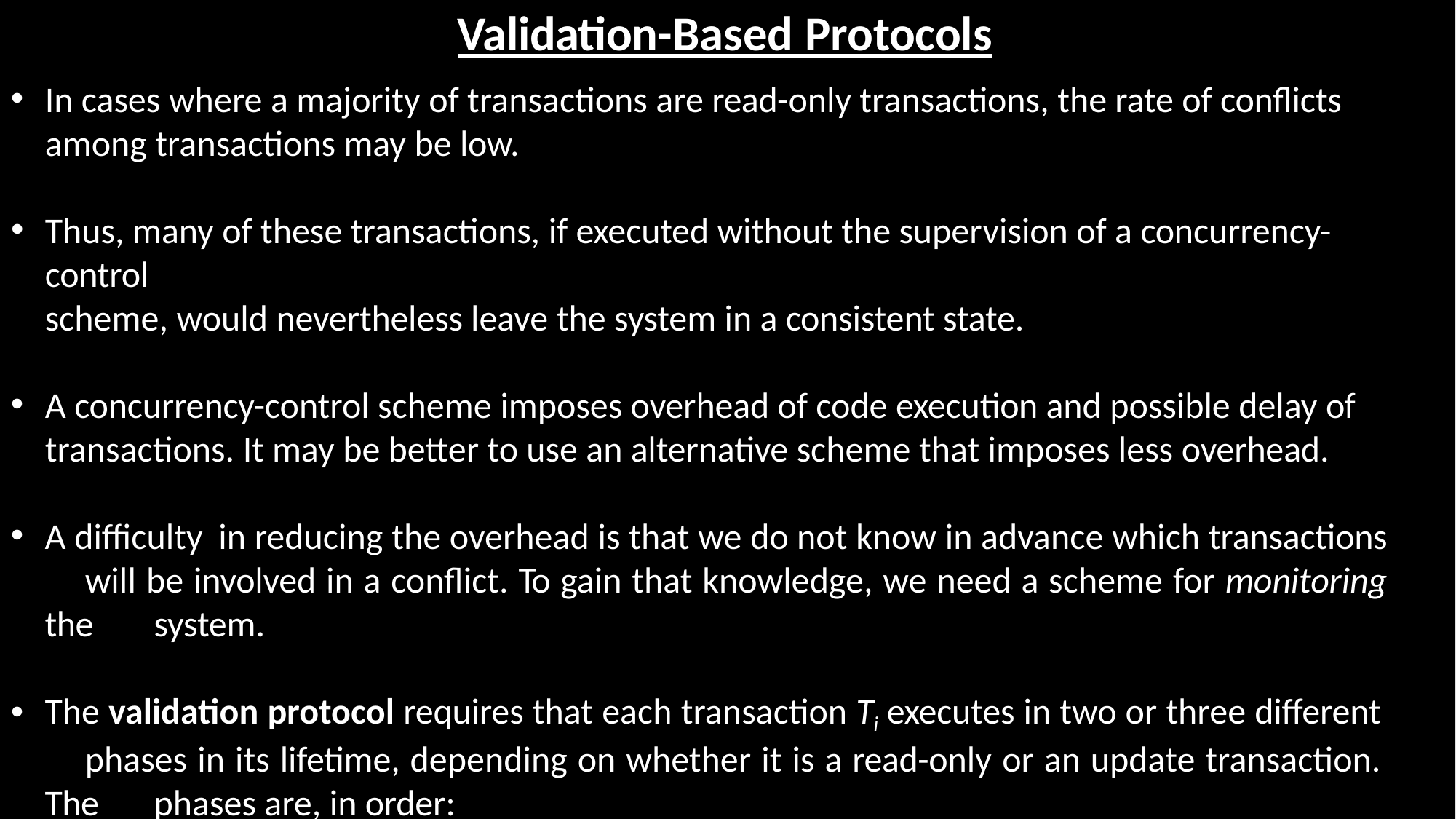

# Validation-Based Protocols
In cases where a majority of transactions are read-only transactions, the rate of conflicts among transactions may be low.
Thus, many of these transactions, if executed without the supervision of a concurrency-control
scheme, would nevertheless leave the system in a consistent state.
A concurrency-control scheme imposes overhead of code execution and possible delay of transactions. It may be better to use an alternative scheme that imposes less overhead.
A difficulty in reducing the overhead is that we do not know in advance which transactions 	will be involved in a conflict. To gain that knowledge, we need a scheme for monitoring the 	system.
The validation protocol requires that each transaction Ti executes in two or three different 	phases in its lifetime, depending on whether it is a read-only or an update transaction. The 	phases are, in order: